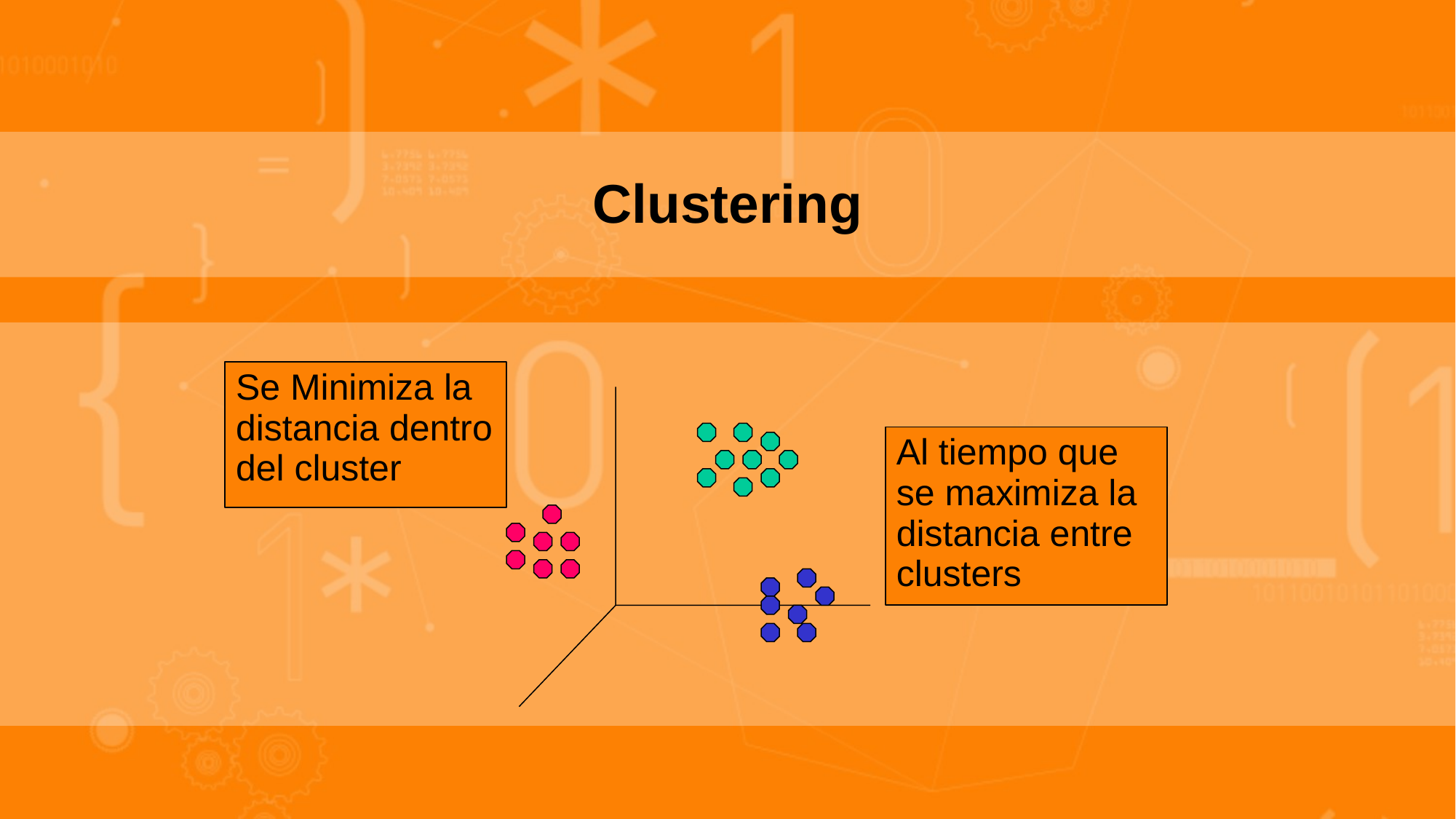

Clustering

Se Minimiza la distancia dentro del cluster

Al tiempo que se maximiza la distancia entre clusters